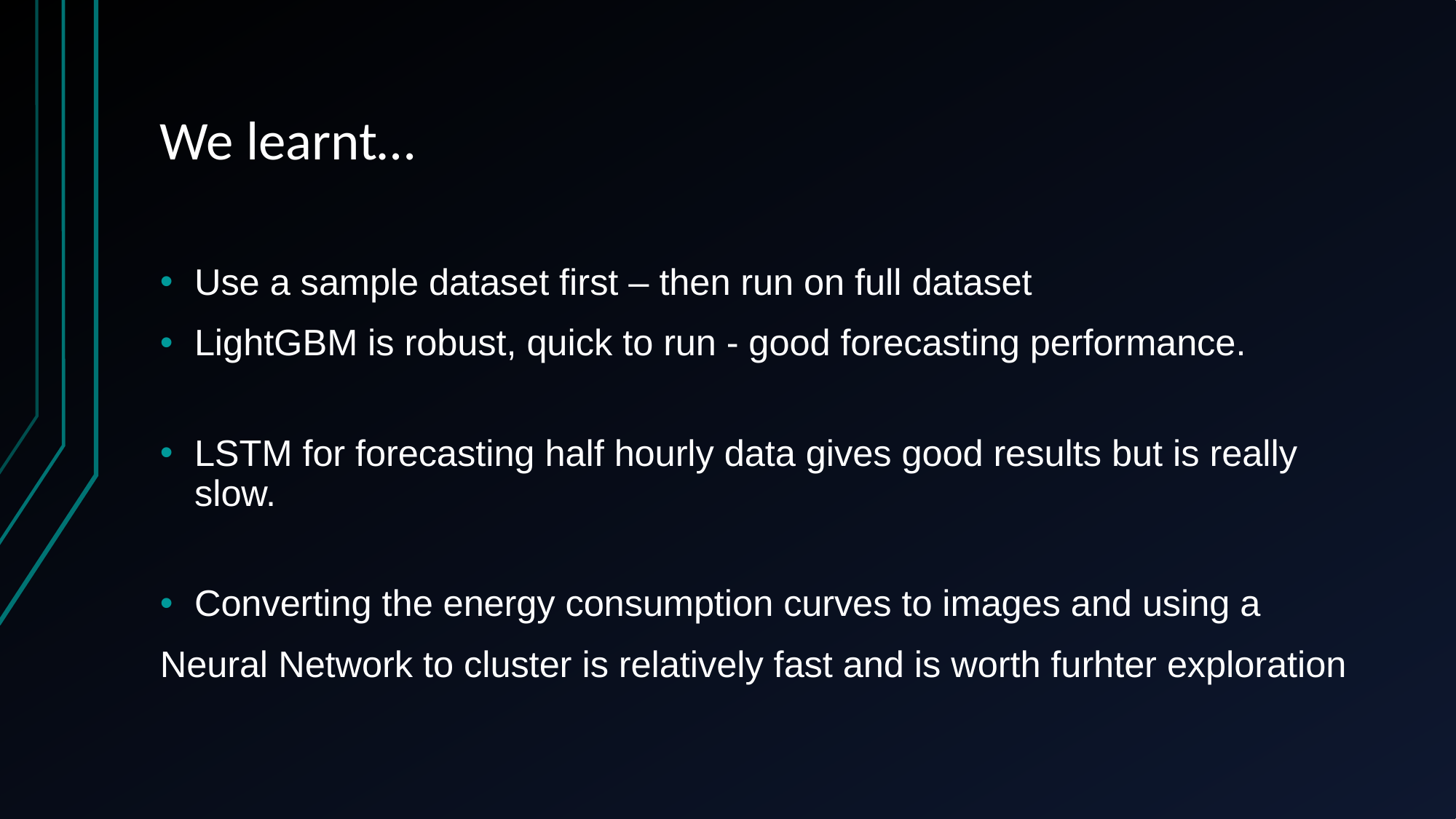

# We learnt…

Use a sample dataset first – then run on full dataset
LightGBM is robust, quick to run - good forecasting performance.

LSTM for forecasting half hourly data gives good results but is really slow.

Converting the energy consumption curves to images and using a
Neural Network to cluster is relatively fast and is worth furhter exploration